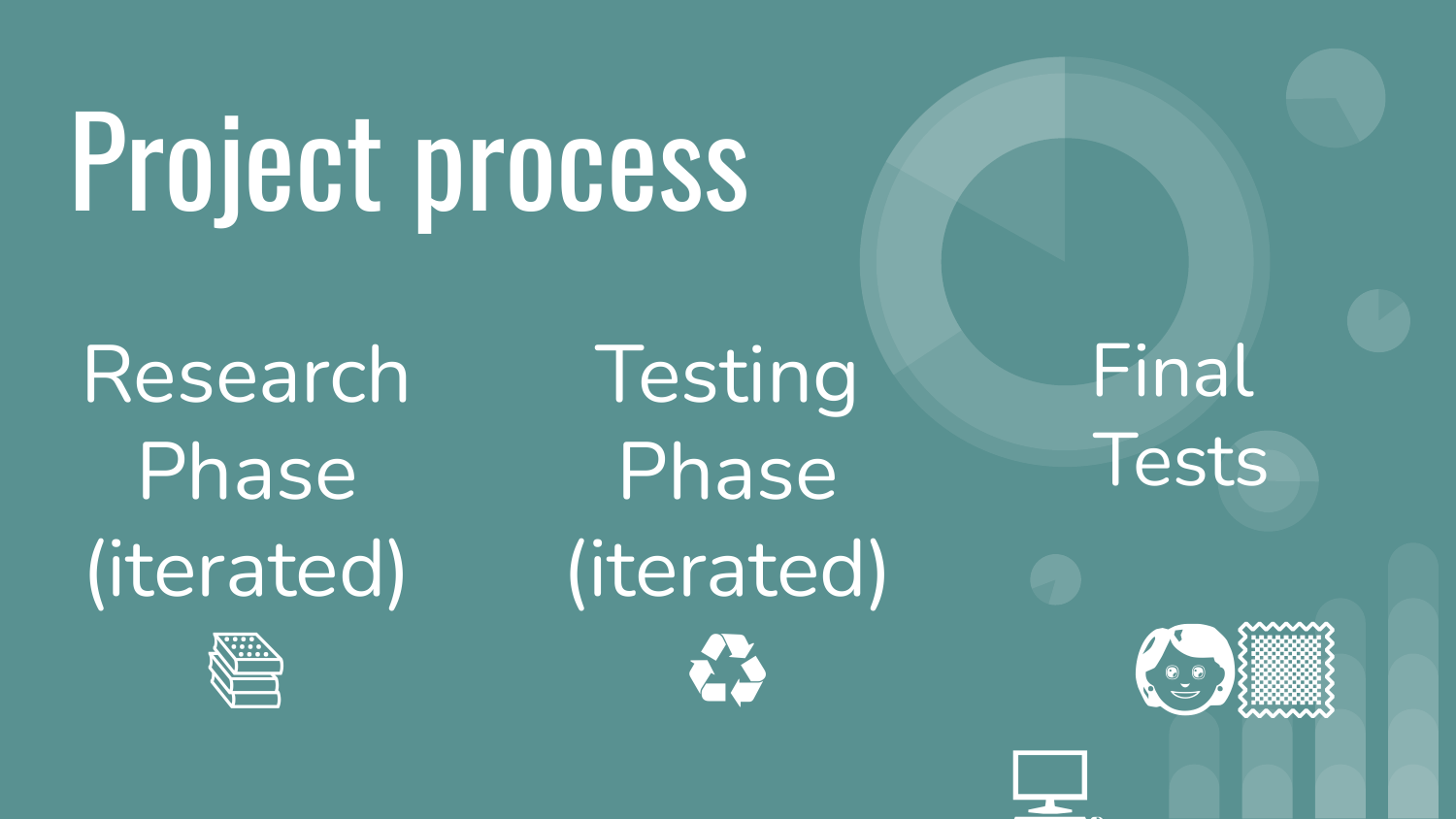

# Project process
Research
Phase
(iterated)
📚
Testing
Phase
(iterated)
♻️
Final
Tests

     👩🏽‍💻